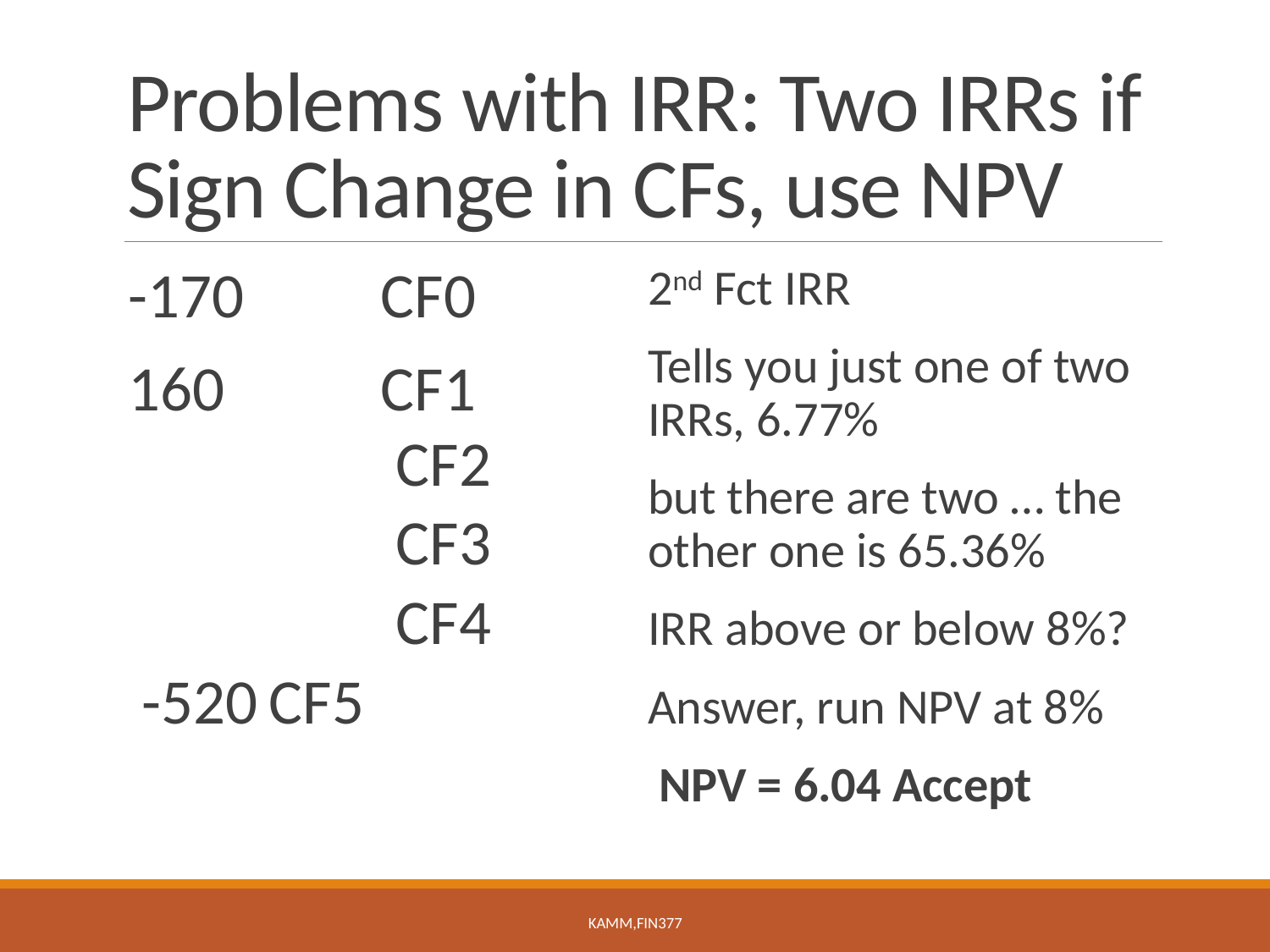

# Problems with IRR: Two IRRs if Sign Change in CFs, use NPV
-170 	CF0
160		CF1
		CF2
		CF3
		CF4
-520	CF5
2nd Fct IRR
Tells you just one of two IRRs, 6.77%
but there are two … the other one is 65.36%
IRR above or below 8%?
Answer, run NPV at 8%
 NPV = 6.04 Accept

KAMM,FIN377